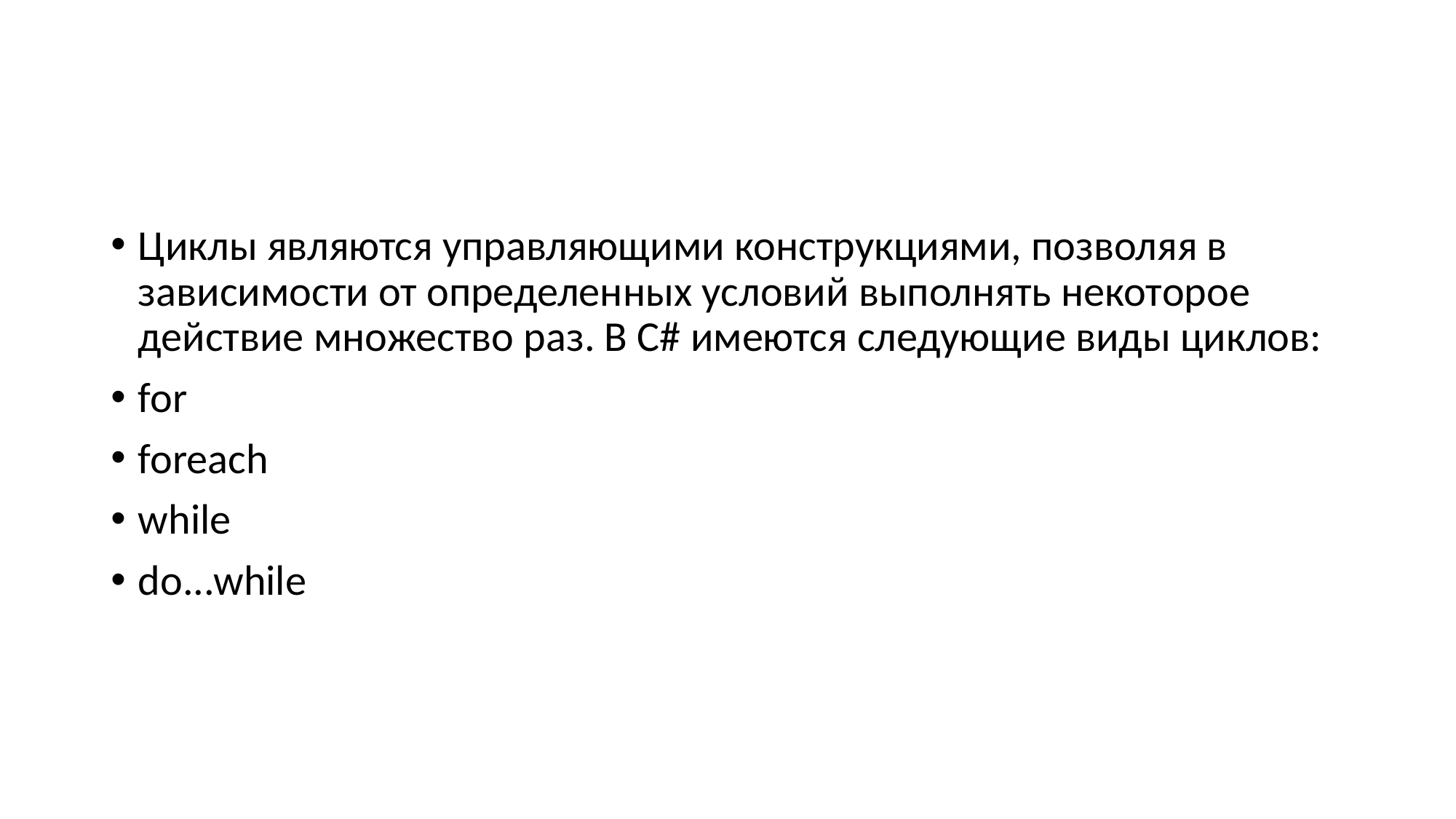

#
Циклы являются управляющими конструкциями, позволяя в зависимости от определенных условий выполнять некоторое действие множество раз. В C# имеются следующие виды циклов:
for
foreach
while
do...while